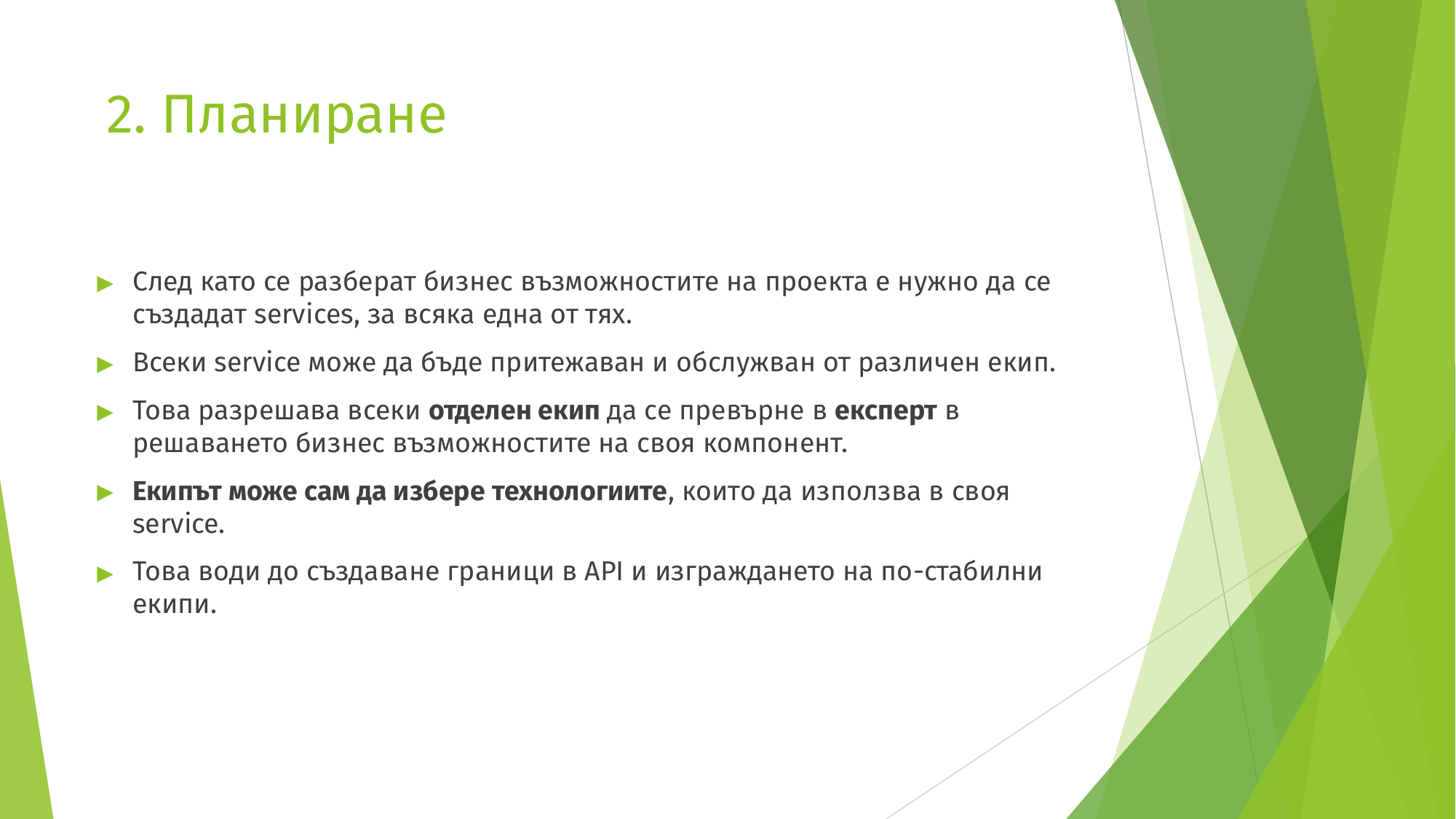

# 2. Планиране
След като се разберат бизнес възможностите на проекта е нужно да се създадат services, за всяка една от тях.
Всеки service може да бъде притежаван и обслужван от различен екип.
Това разрешава всеки отделен екип да се превърне в експерт в решаването бизнес възможностите на своя компонент.
Екипът може сам да избере технологиите, които да използва в своя service.
Това води до създаване граници в API и изграждането на по-стабилни екипи.